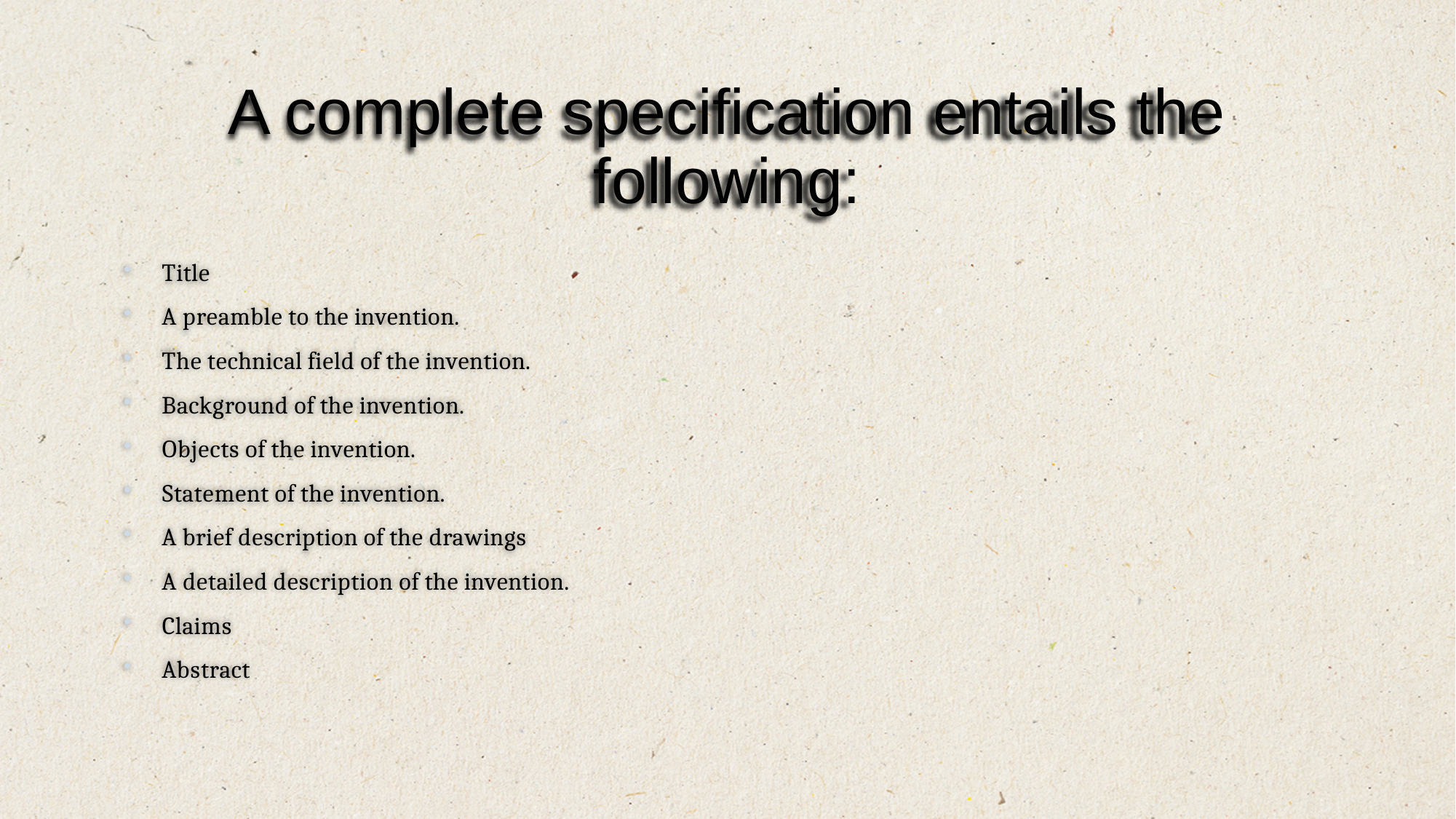

# A complete specification entails the following:
Title
A preamble to the invention.
The technical field of the invention.
Background of the invention.
Objects of the invention.
Statement of the invention.
A brief description of the drawings
A detailed description of the invention.
Claims
Abstract